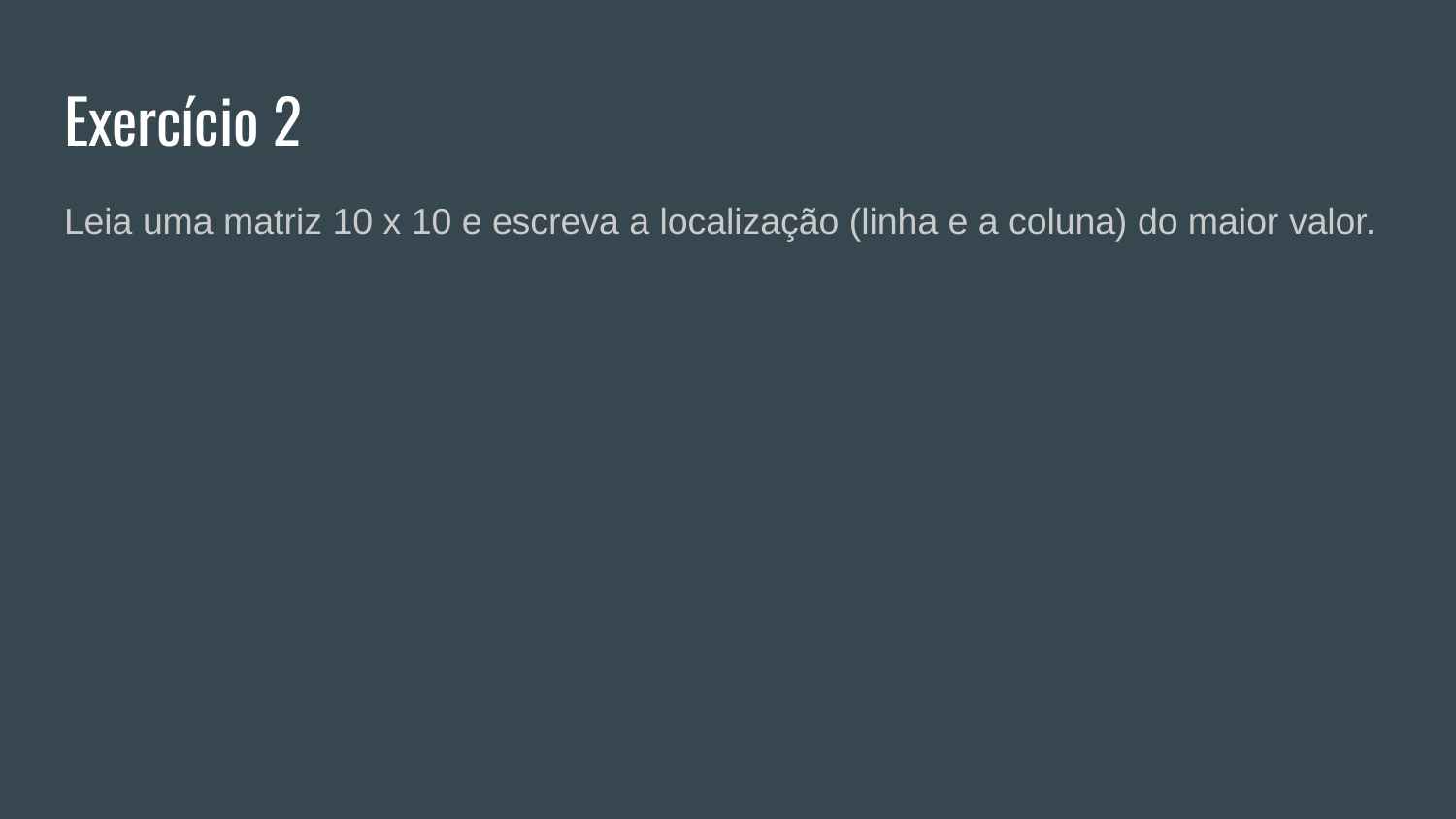

# Exercício 2
Leia uma matriz 10 x 10 e escreva a localização (linha e a coluna) do maior valor.